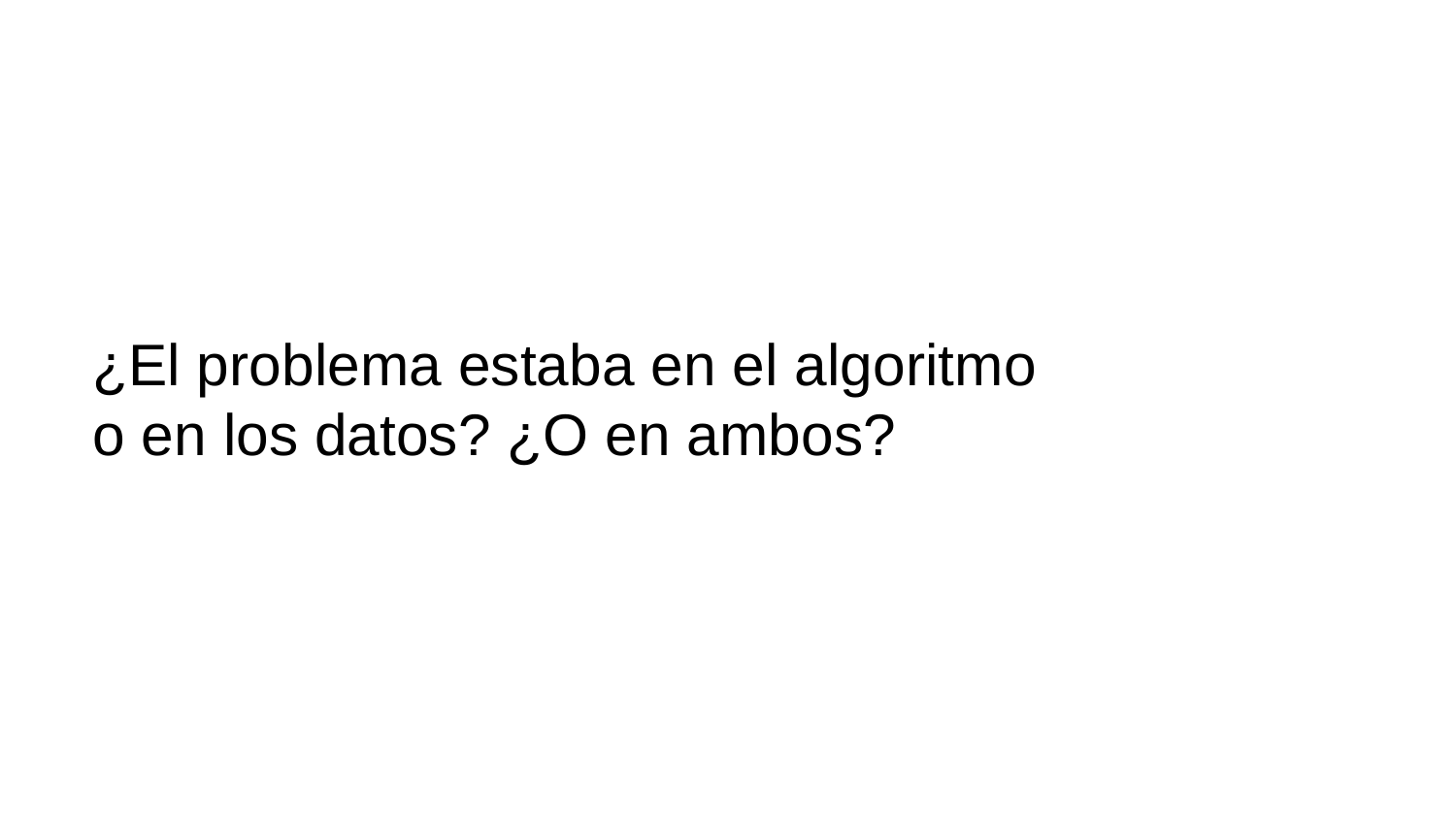

# ¿El problema estaba en el algoritmo o en los datos? ¿O en ambos?